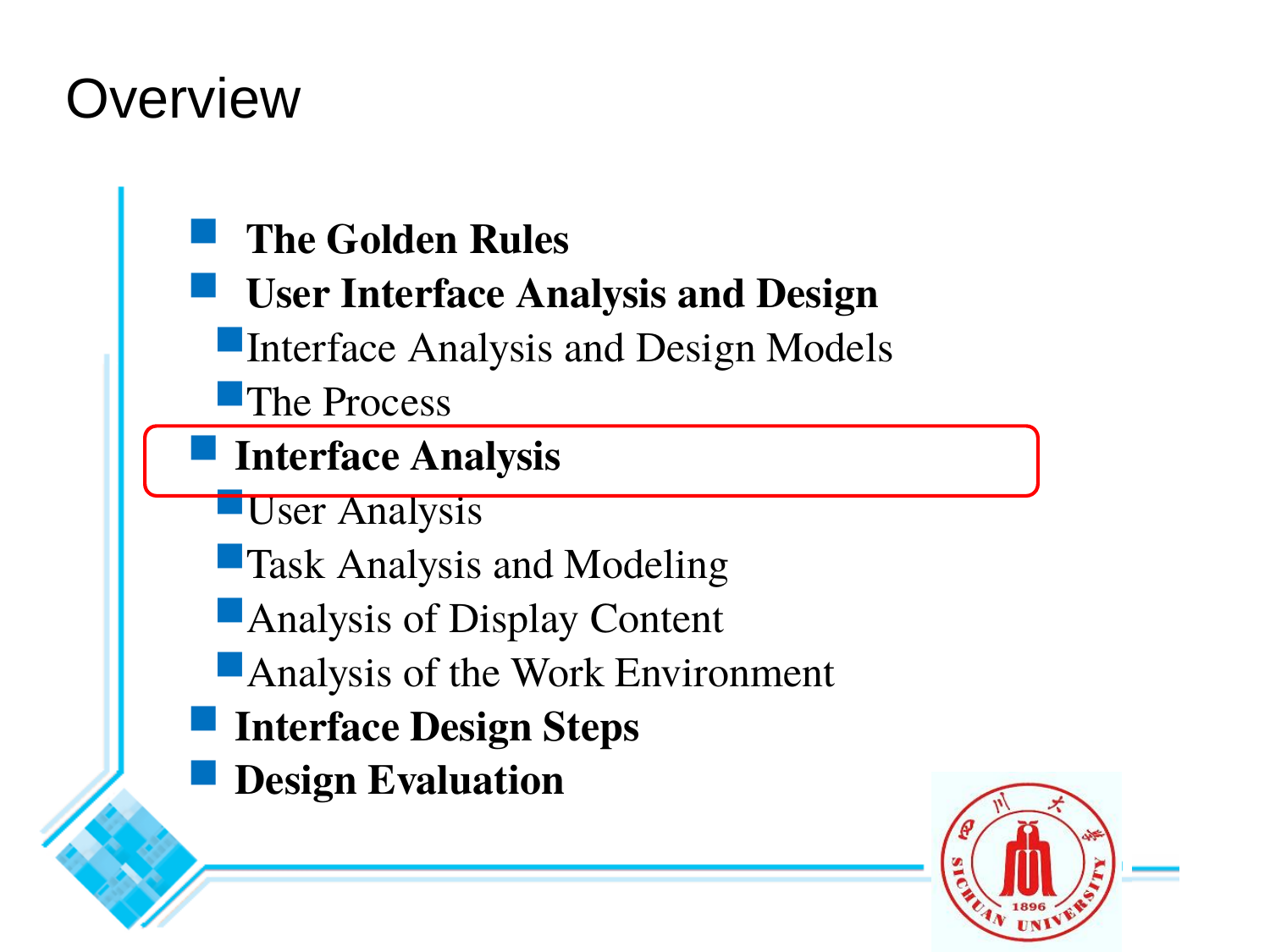

Overview
 The Golden Rules
 User Interface Analysis and Design
Interface Analysis and Design Models
The Process
Interface Analysis
User Analysis
Task Analysis and Modeling
Analysis of Display Content
Analysis of the Work Environment
Interface Design Steps
Design Evaluation

99